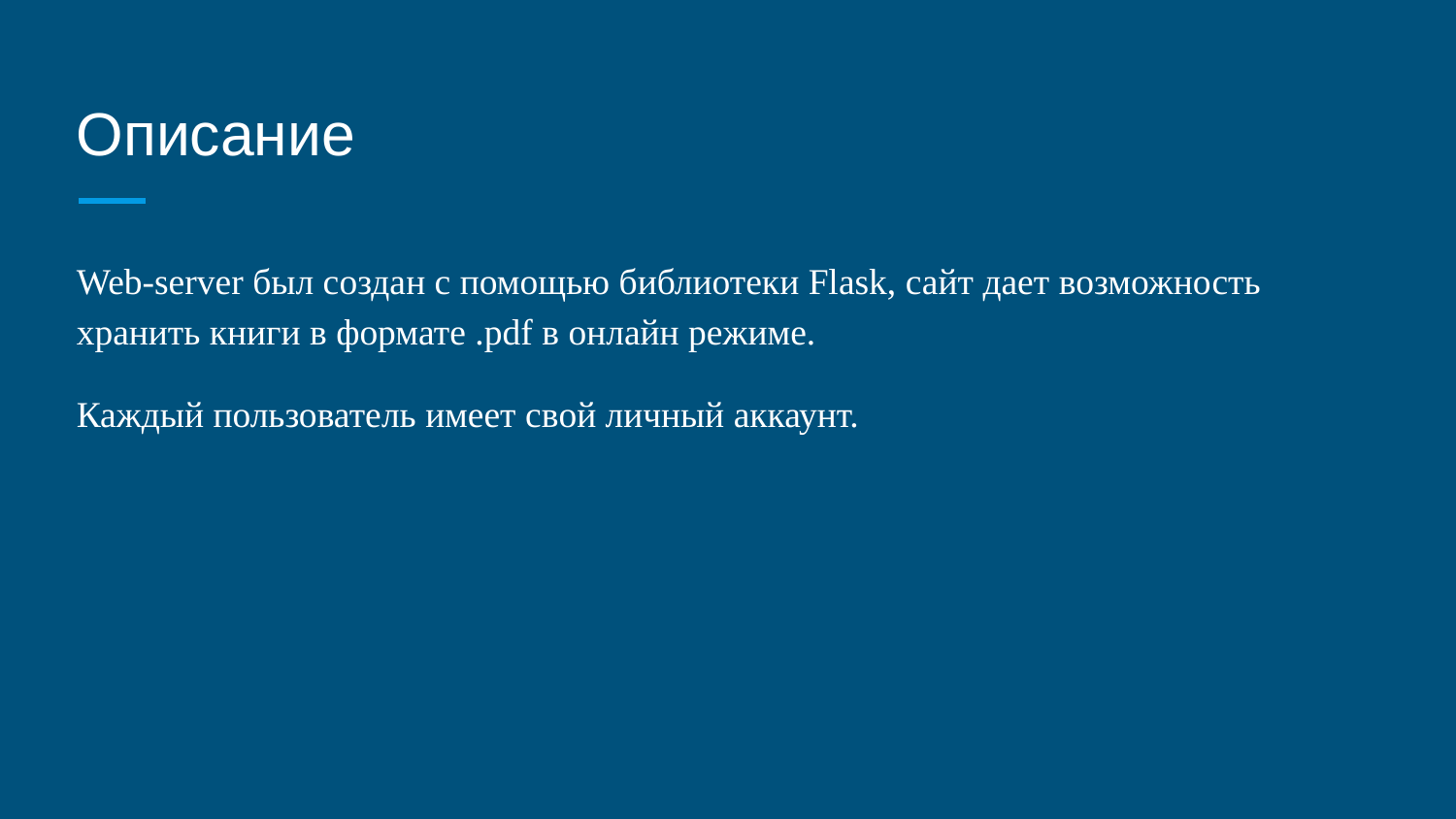

# Описание
Web-server был создан с помощью библиотеки Flask, сайт дает возможность хранить книги в формате .pdf в онлайн режиме.
Каждый пользователь имеет свой личный аккаунт.